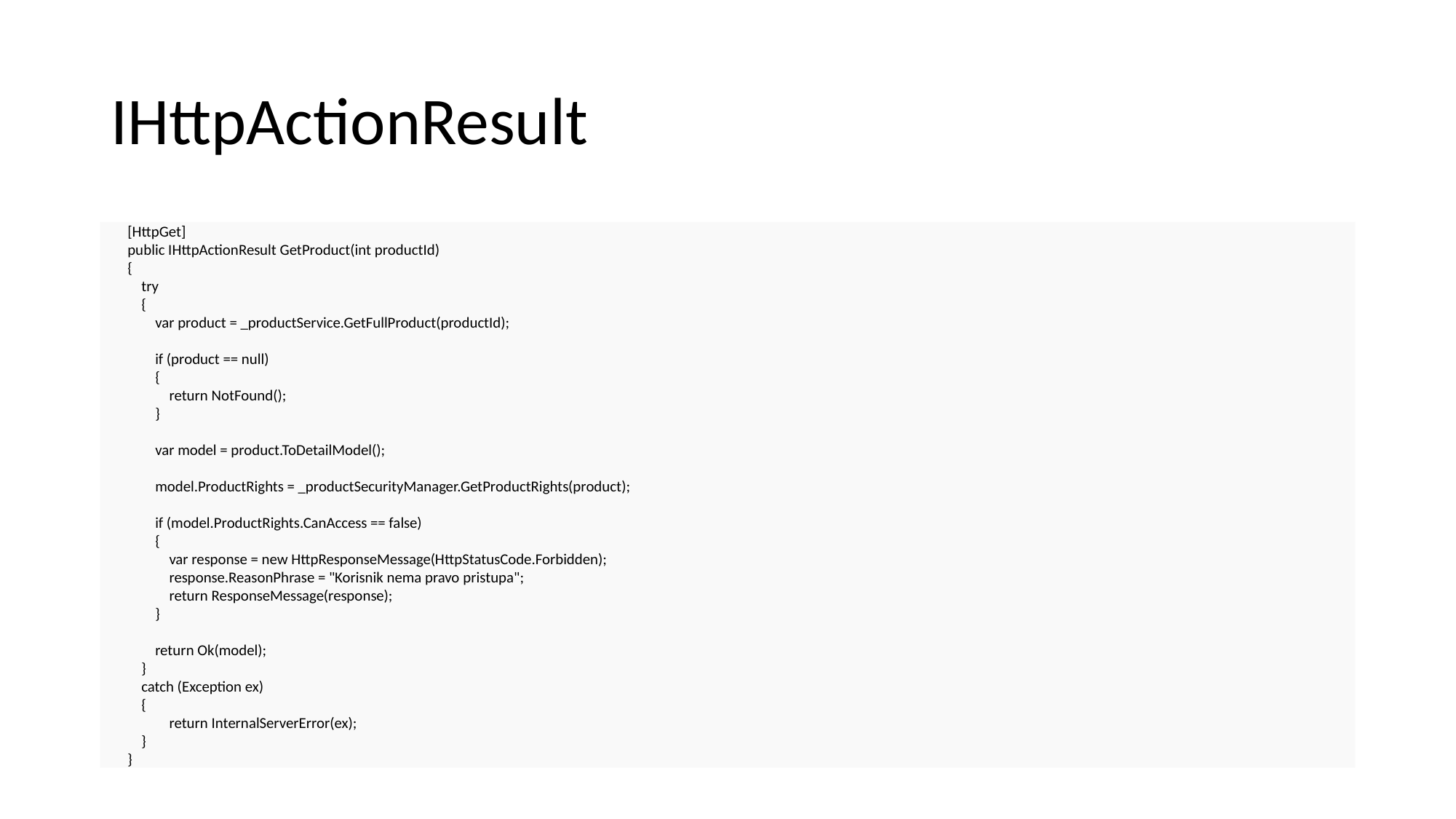

# IHttpActionResult
        [HttpGet]
        public IHttpActionResult GetProduct(int productId)
        {
            try
            {
                var product = _productService.GetFullProduct(productId);

                if (product == null)
                {
                    return NotFound();
                }

                var model = product.ToDetailModel();

                model.ProductRights = _productSecurityManager.GetProductRights(product);

                if (model.ProductRights.CanAccess == false)
                {
                    var response = new HttpResponseMessage(HttpStatusCode.Forbidden);
                    response.ReasonPhrase = "Korisnik nema pravo pristupa";
                    return ResponseMessage(response);
                }

                return Ok(model);
            }
            catch (Exception ex)
            {
                    return InternalServerError(ex);
            }
        }